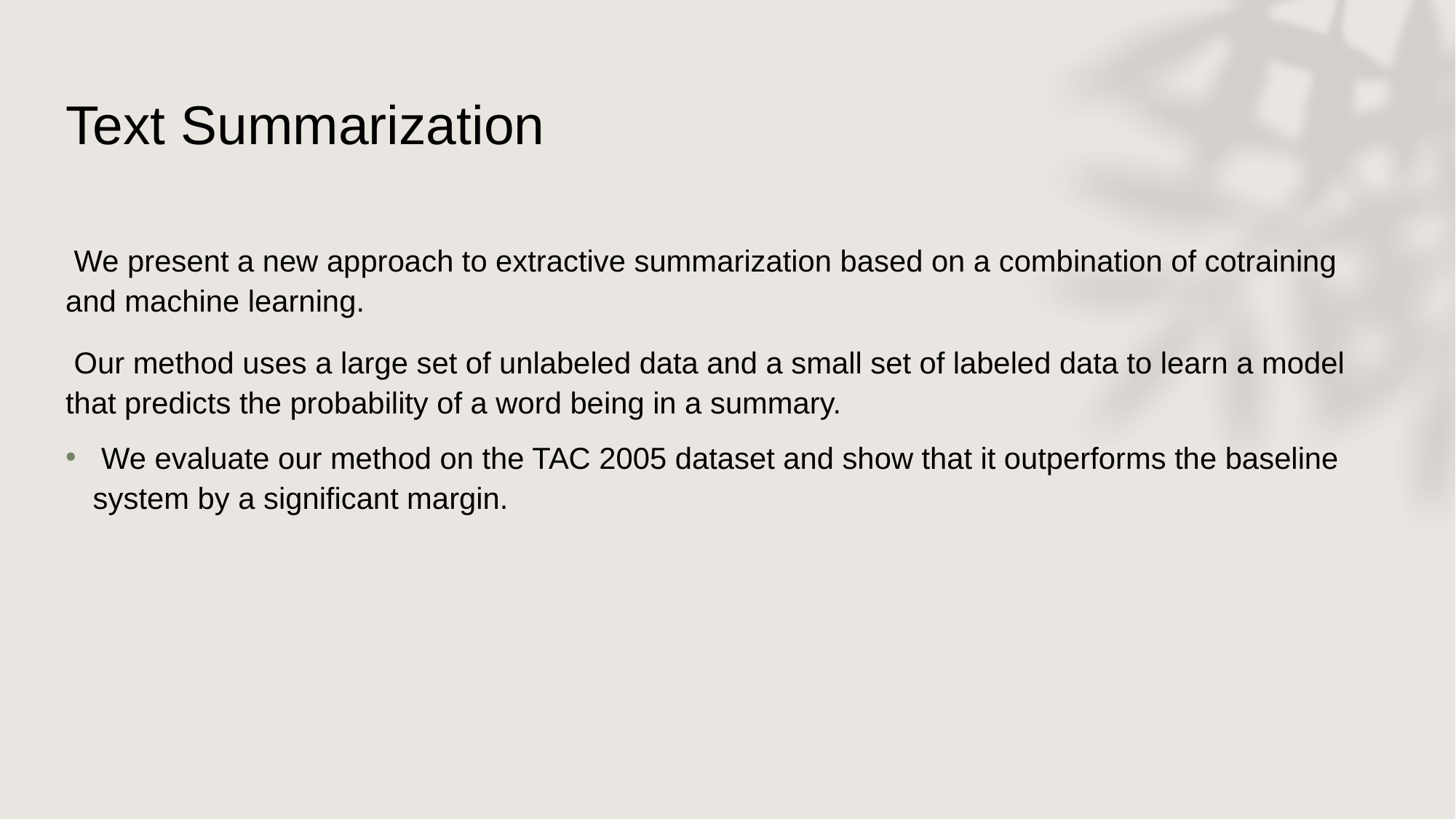

# Text Summarization
 We present a new approach to extractive summarization based on a combination of cotraining and machine learning.
 Our method uses a large set of unlabeled data and a small set of labeled data to learn a model that predicts the probability of a word being in a summary.
 We evaluate our method on the TAC 2005 dataset and show that it outperforms the baseline system by a significant margin.